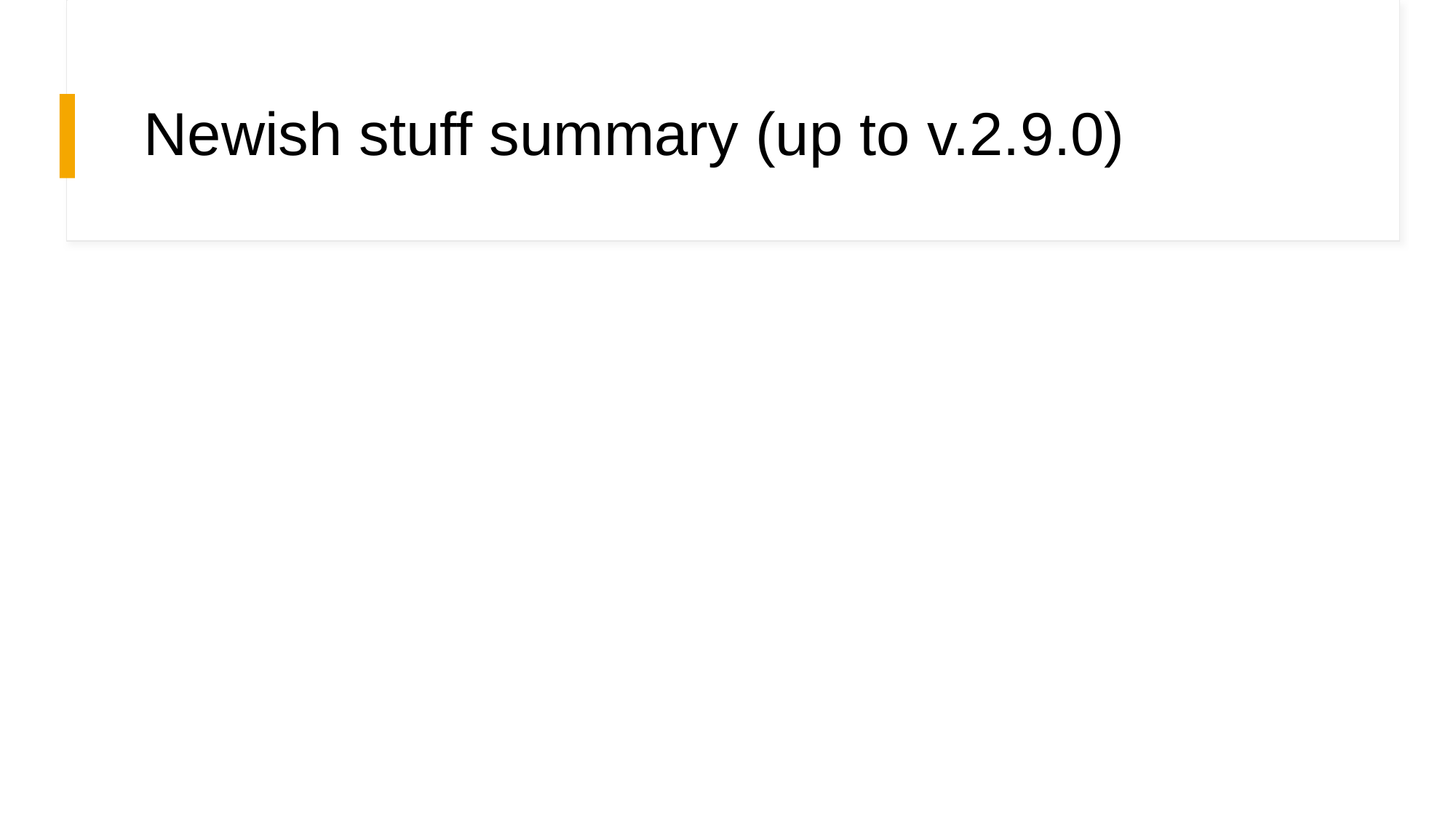

# Newish stuff summary (up to v.2.9.0)